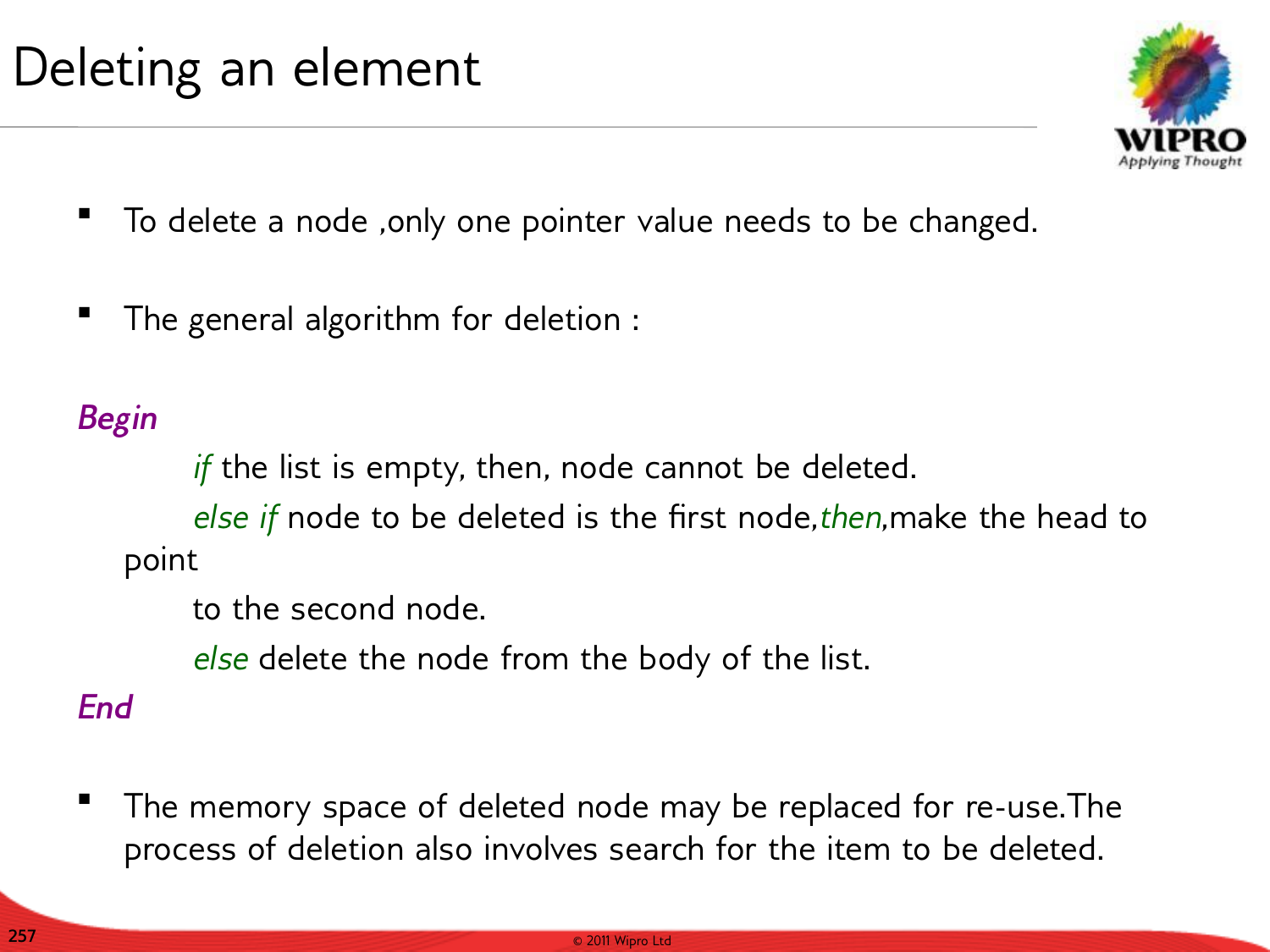

Deleting an element
To delete a node ,only one pointer value needs to be changed.

The general algorithm for deletion :

Begin
           if the list is empty, then, node cannot be deleted.
           else if node to be deleted is the first node,then,make the head to point
           to the second node.
           else delete the node from the body of the list.
End

The memory space of deleted node may be replaced for re-use.The process of deletion also involves search for the item to be deleted.